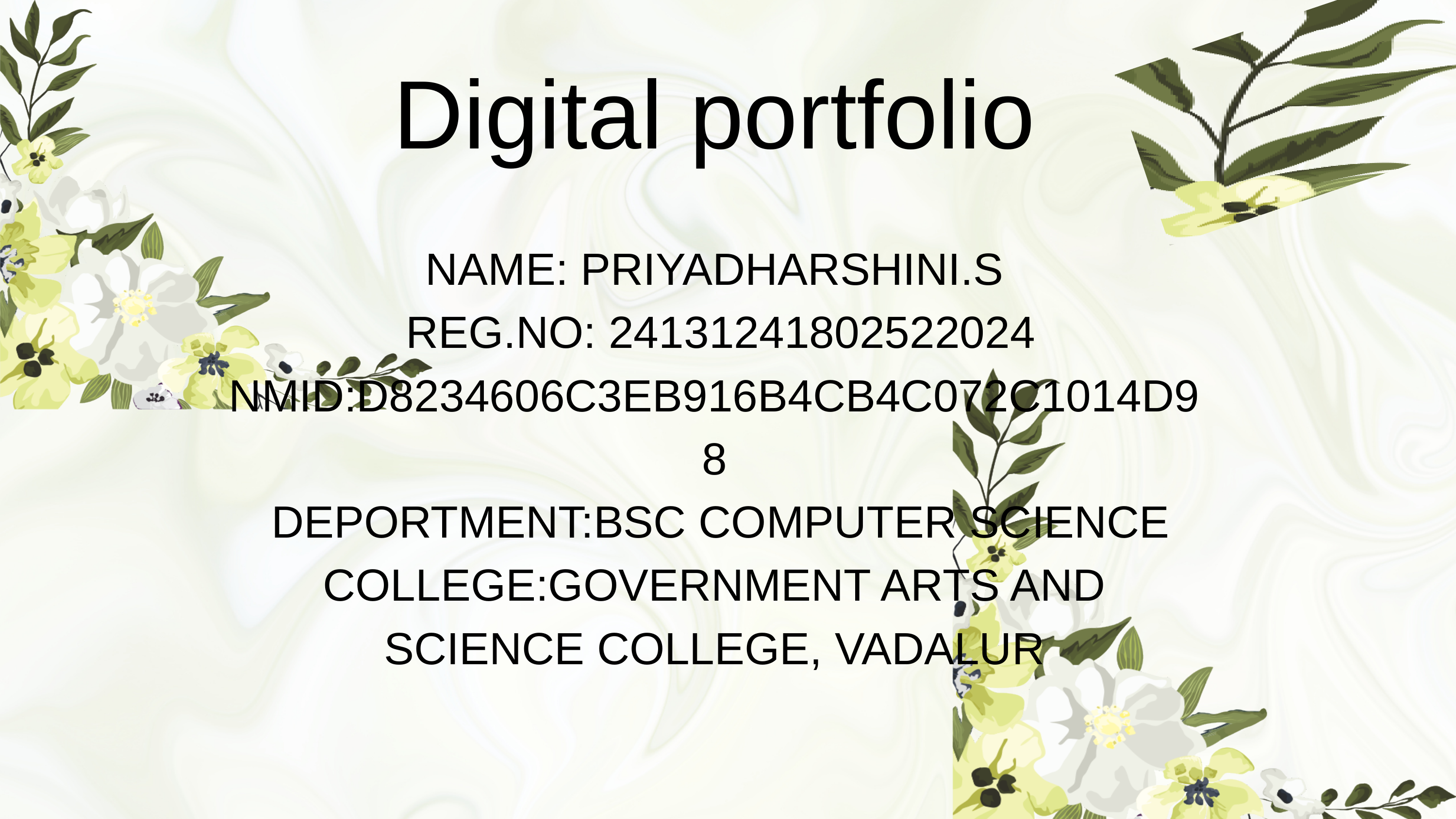

Digital portfolio
NAME: PRIYADHARSHINI.S
 REG.NO: 24131241802522024
NMID:D8234606C3EB916B4CB4C072C1014D98
 DEPORTMENT:BSC COMPUTER SCIENCE COLLEGE:GOVERNMENT ARTS AND SCIENCE COLLEGE, VADALUR